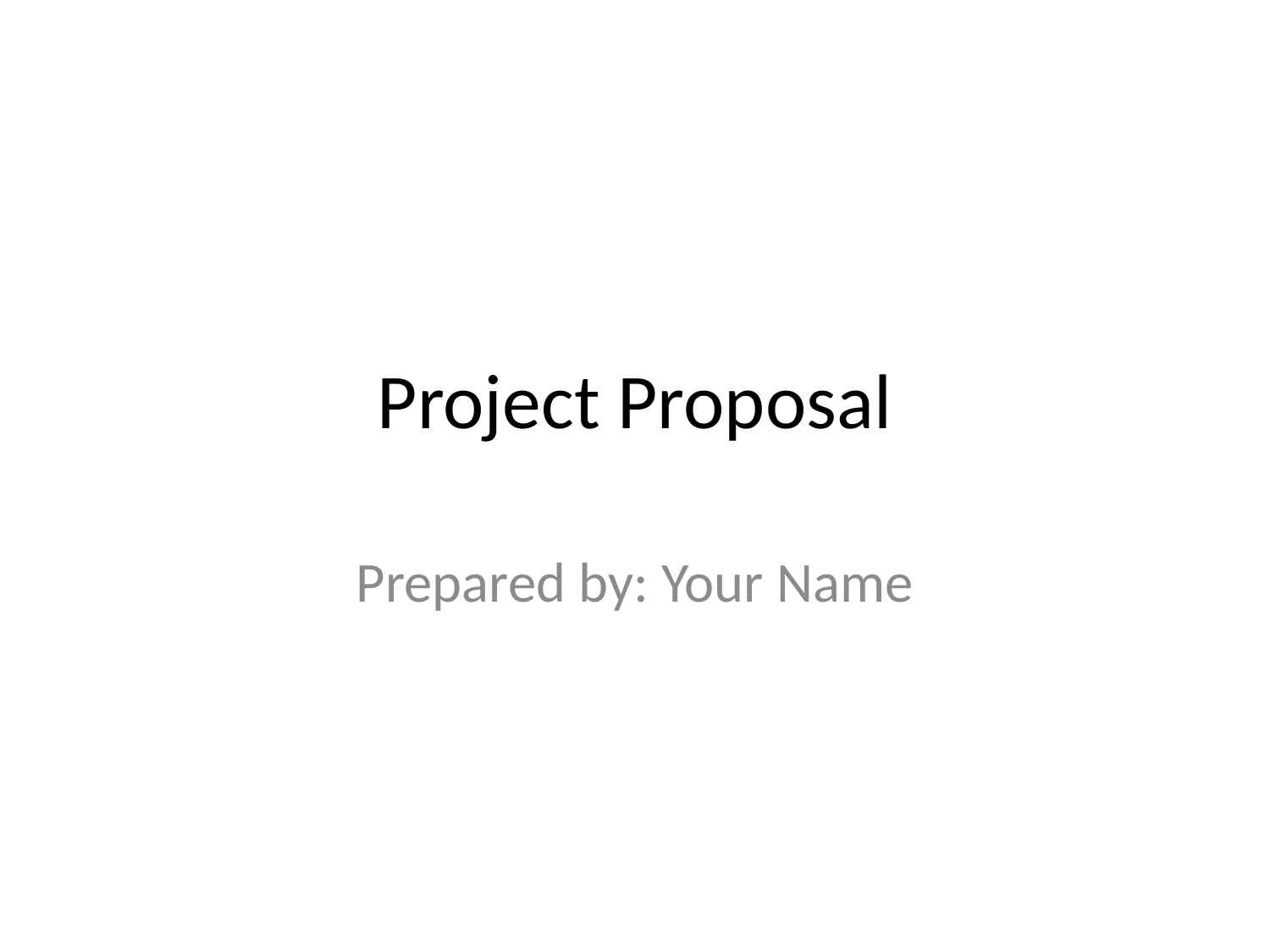

# Project Proposal
Prepared by: Your Name